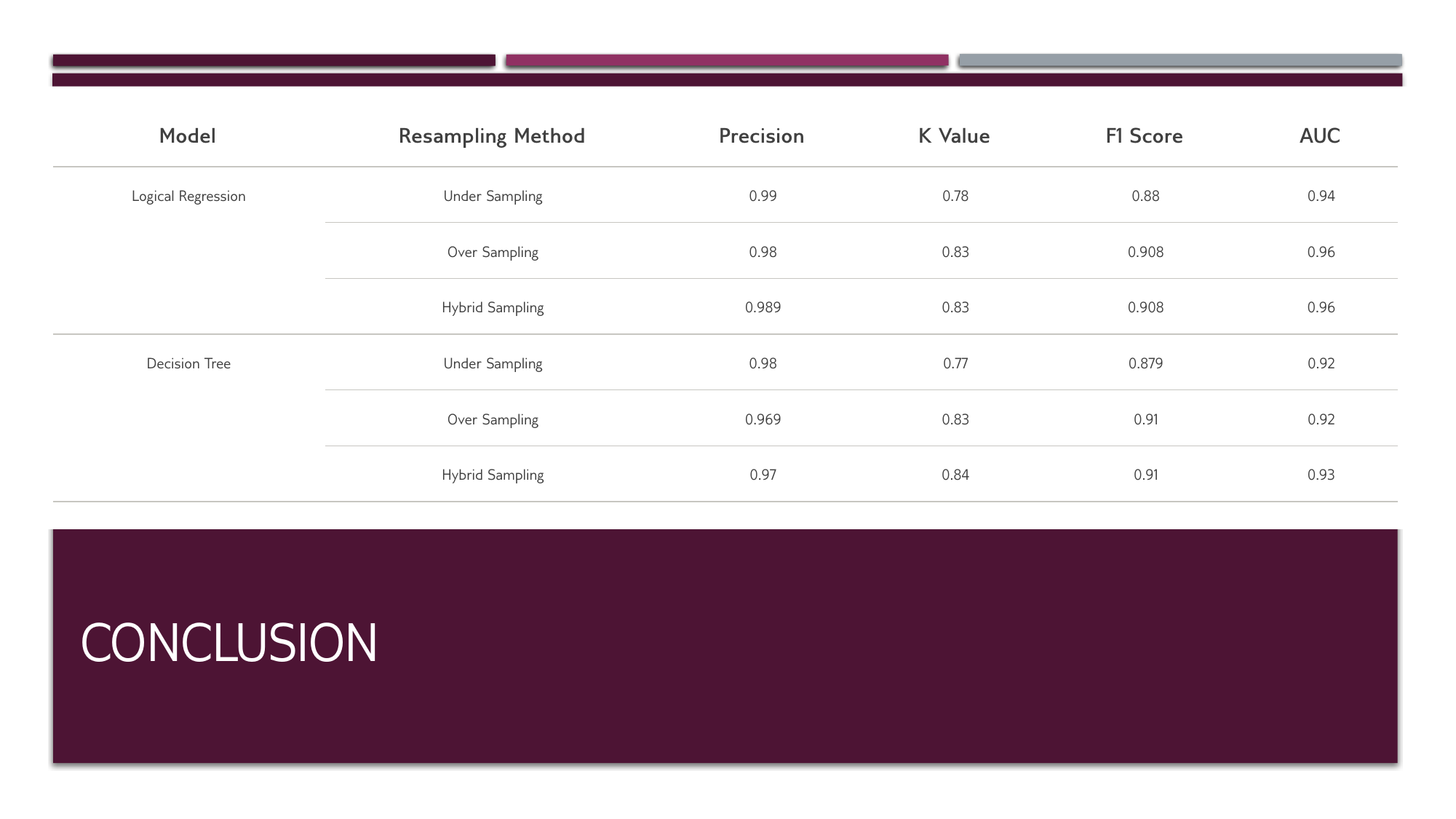

| Model | Resampling Method | Precision | K Value | F1 Score | AUC |
| --- | --- | --- | --- | --- | --- |
| Logical Regression | Under Sampling | 0.99 | 0.78 | 0.88 | 0.94 |
|  | Over Sampling | 0.98 | 0.83 | 0.908 | 0.96 |
|  | Hybrid Sampling | 0.989 | 0.83 | 0.908 | 0.96 |
| Decision Tree | Under Sampling | 0.98 | 0.77 | 0.879 | 0.92 |
|  | Over Sampling | 0.969 | 0.83 | 0.91 | 0.92 |
|  | Hybrid Sampling | 0.97 | 0.84 | 0.91 | 0.93 |

# Conclusion